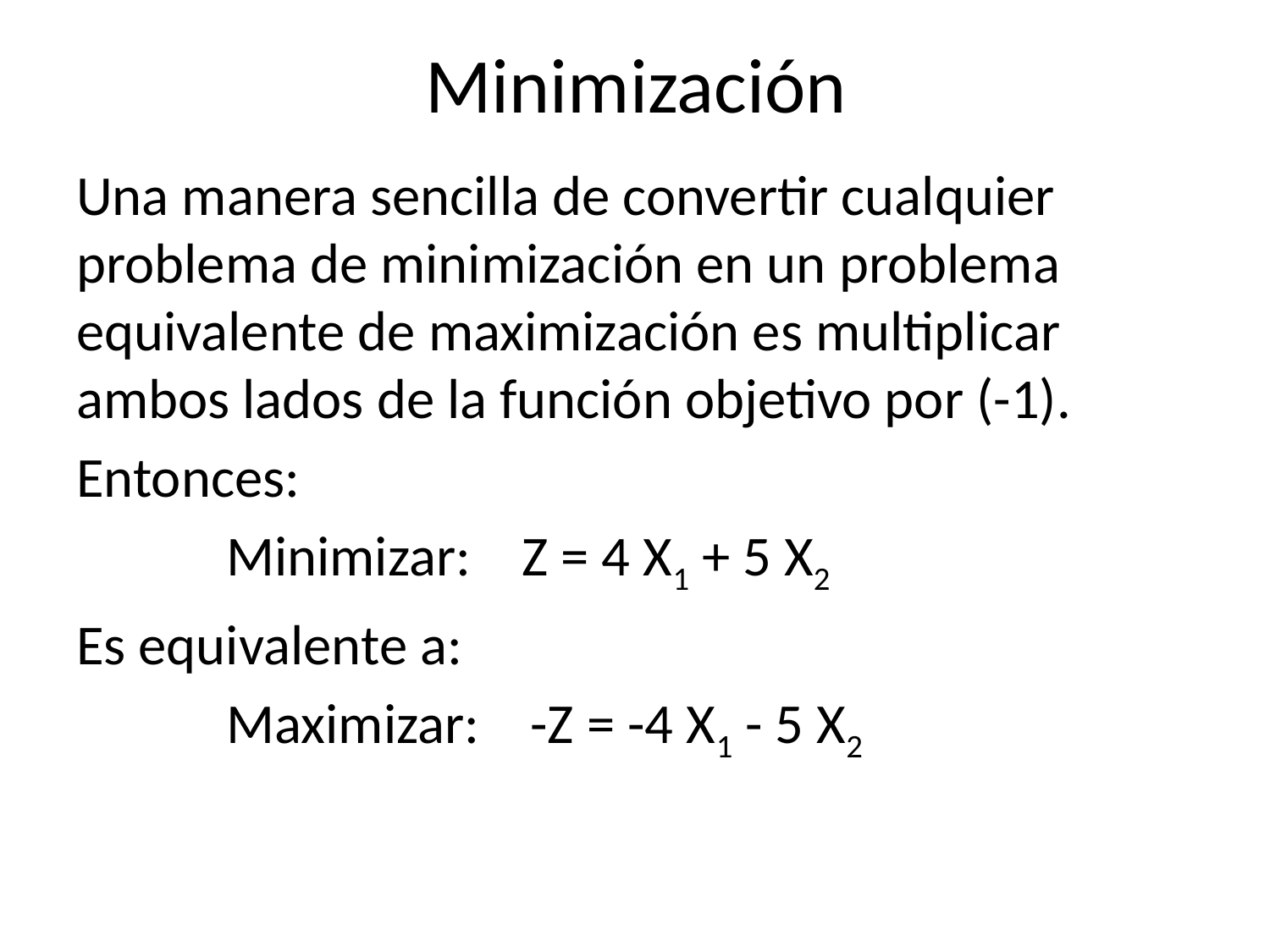

# Minimización
Una manera sencilla de convertir cualquier problema de minimización en un problema equivalente de maximización es multiplicar ambos lados de la función objetivo por (-1).
Entonces:
Minimizar:    Z = 4 X1 + 5 X2
Es equivalente a:
Maximizar:    -Z = -4 X1 - 5 X2